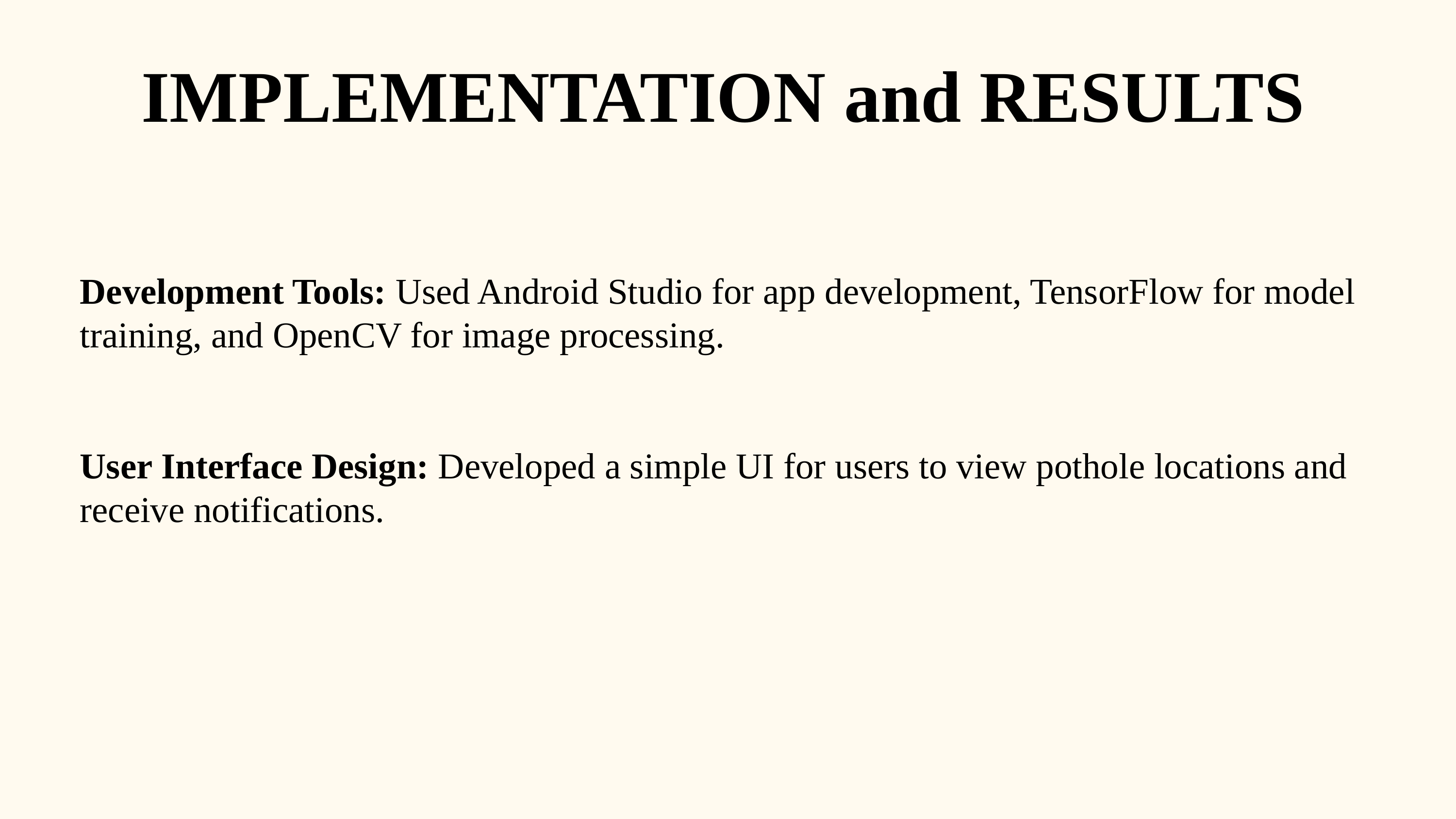

IMPLEMENTATION and RESULTS
Development Tools: Used Android Studio for app development, TensorFlow for model training, and OpenCV for image processing.

User Interface Design: Developed a simple UI for users to view pothole locations and receive notifications.